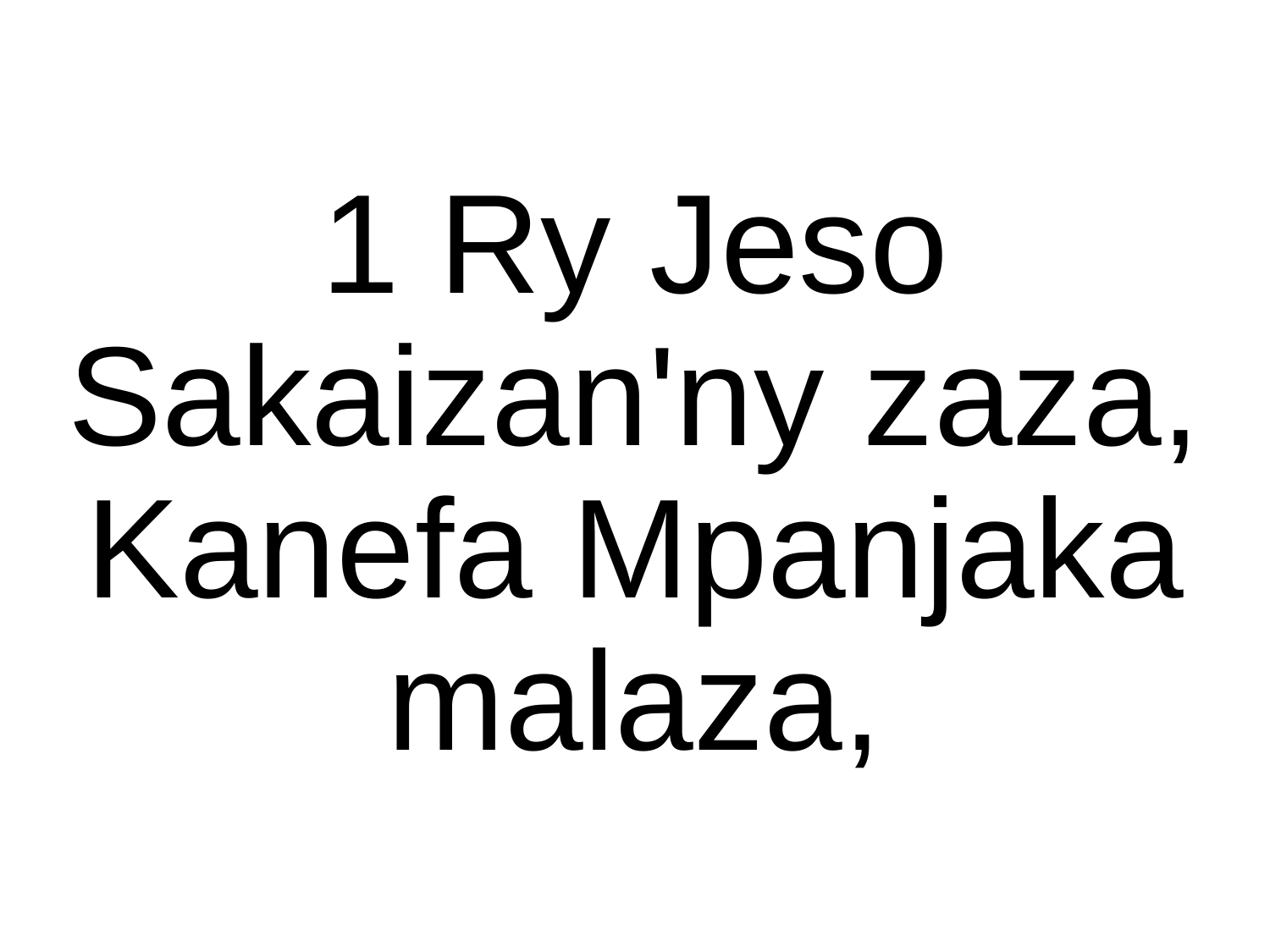

1 Ry Jeso Sakaizan'ny zaza,
Kanefa Mpanjaka malaza,